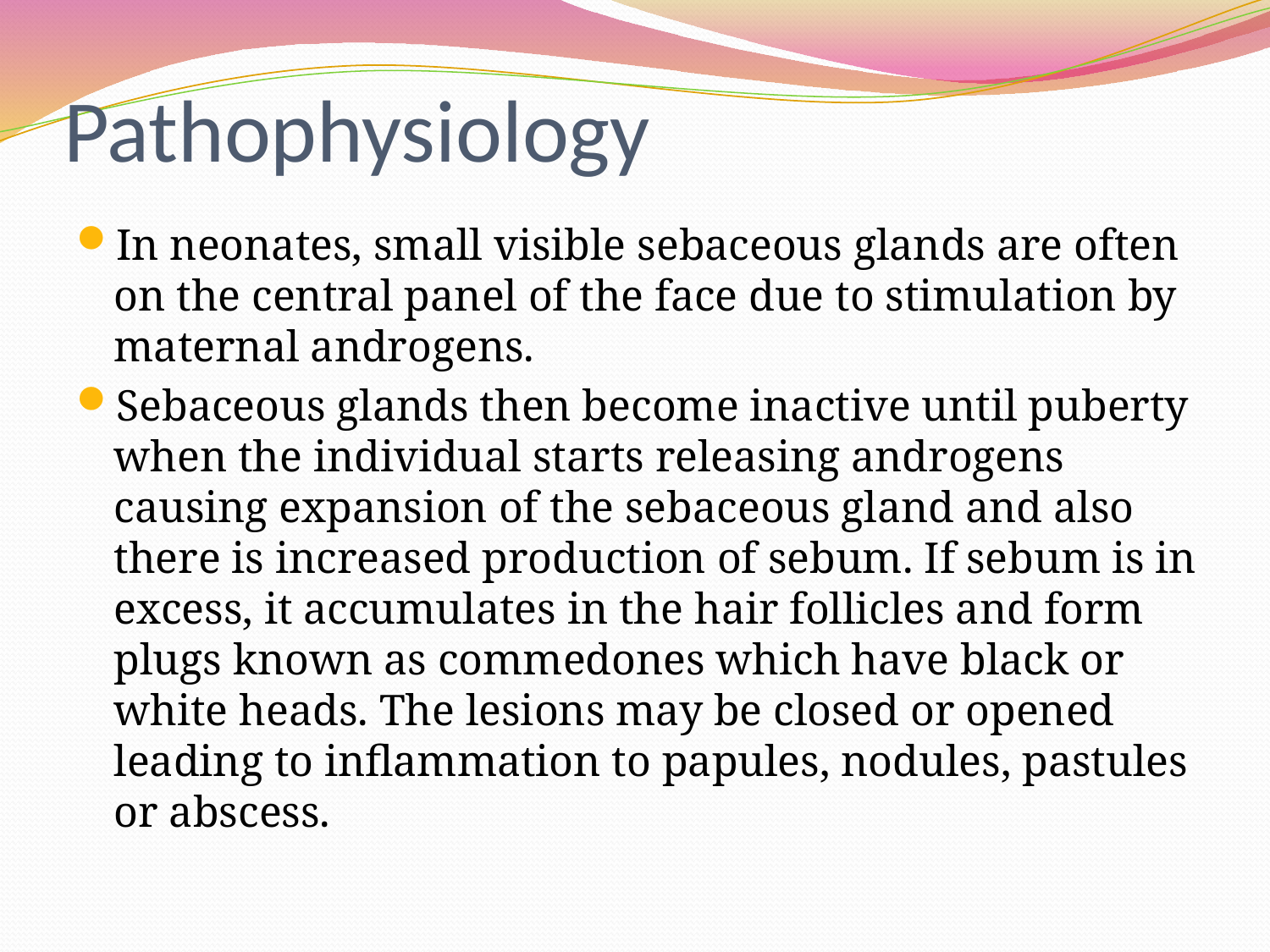

# Pathophysiology
In neonates, small visible sebaceous glands are often on the central panel of the face due to stimulation by maternal androgens.
Sebaceous glands then become inactive until puberty when the individual starts releasing androgens causing expansion of the sebaceous gland and also there is increased production of sebum. If sebum is in excess, it accumulates in the hair follicles and form plugs known as commedones which have black or white heads. The lesions may be closed or opened leading to inflammation to papules, nodules, pastules or abscess.